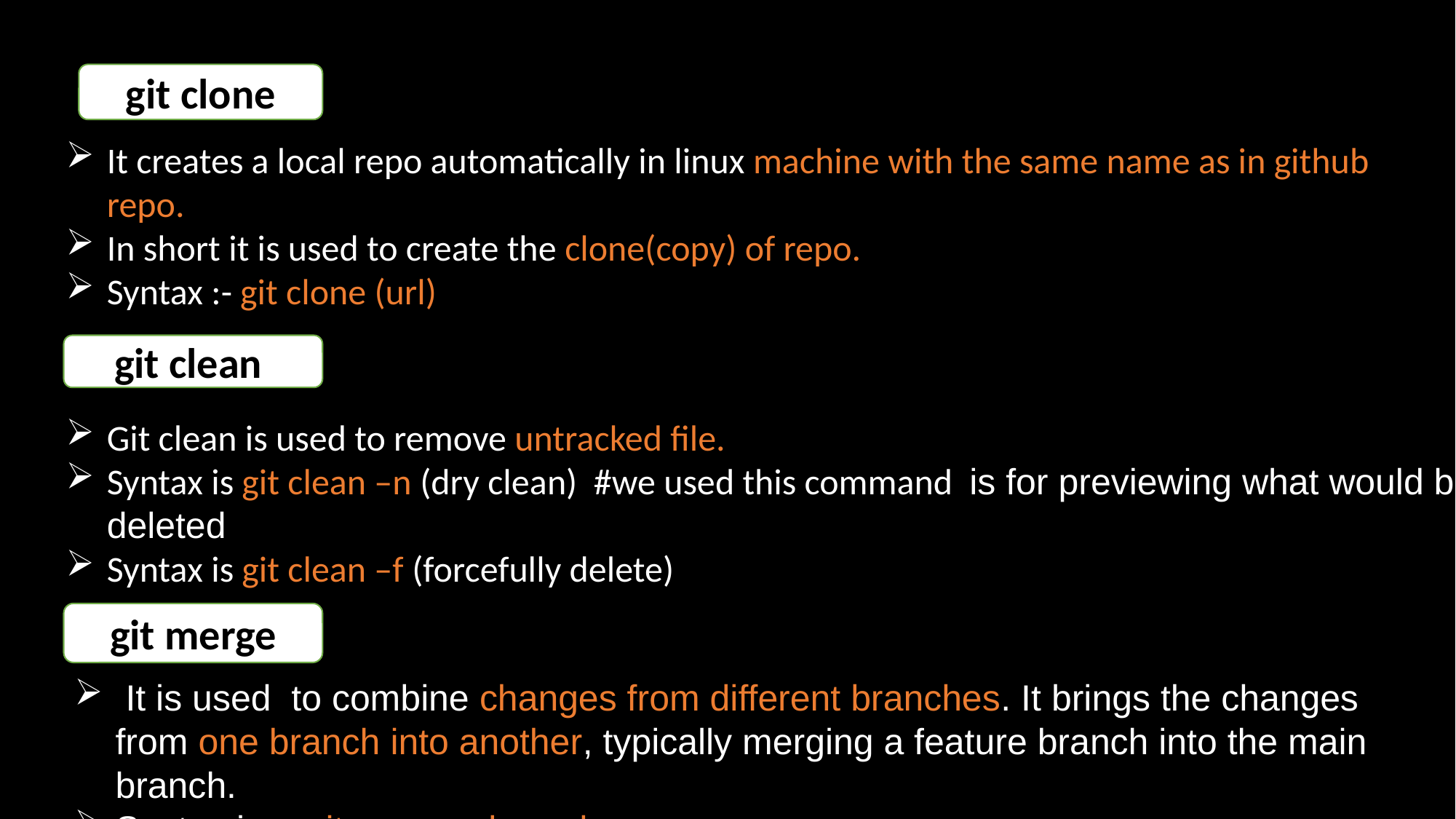

git clone
It creates a local repo automatically in linux machine with the same name as in github repo.
In short it is used to create the clone(copy) of repo.
Syntax :- git clone (url)
git clean
Git clean is used to remove untracked file.
Syntax is git clean –n (dry clean)  #we used this command  is for previewing what would be deleted
Syntax is git clean –f (forcefully delete)
git merge
 It is used  to combine changes from different branches. It brings the changes from one branch into another, typically merging a feature branch into the main branch.
Syntax is :- git merge <branch_name>